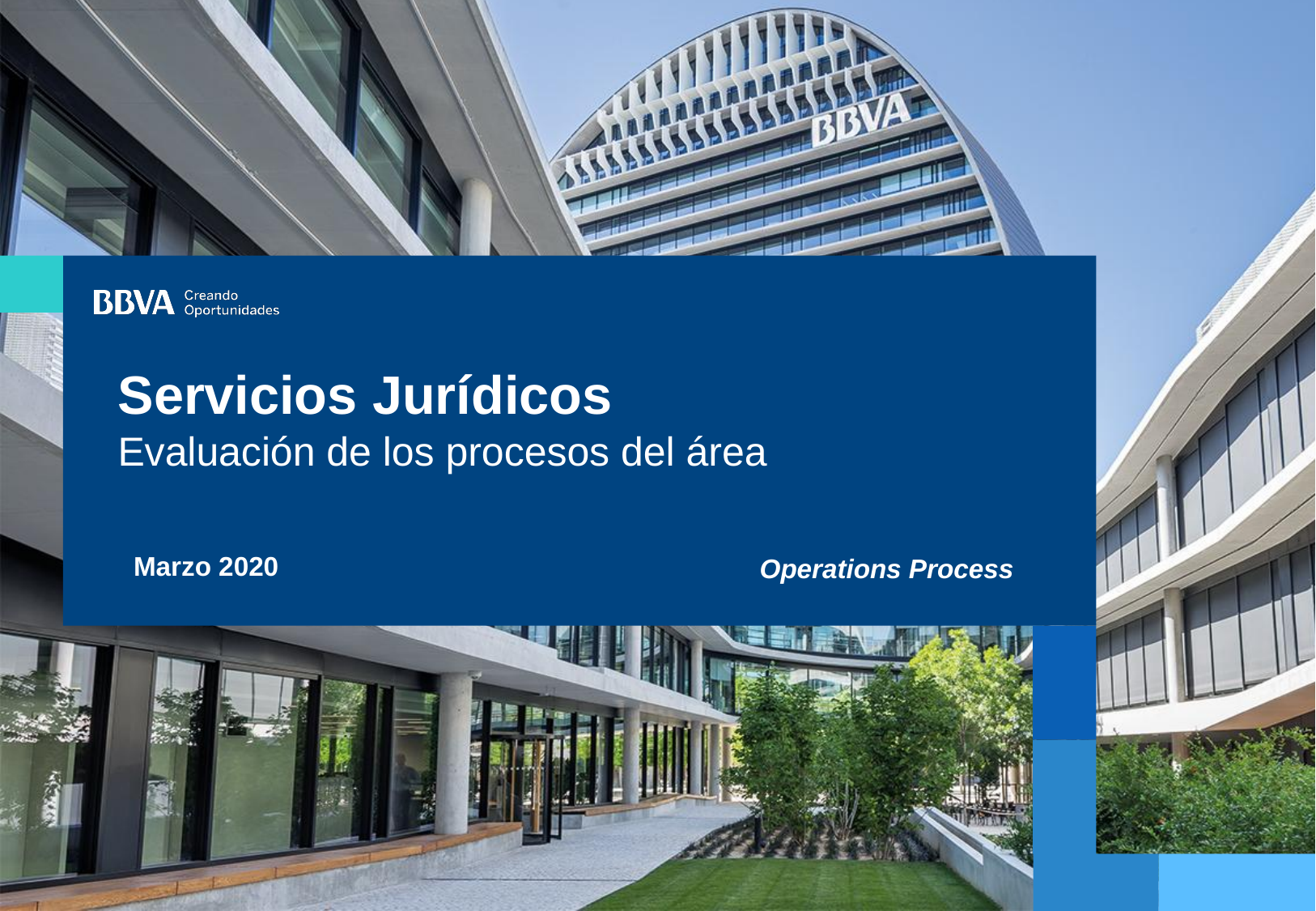

# Servicios Jurídicos
Evaluación de los procesos del área
Marzo 2020
Operations Process